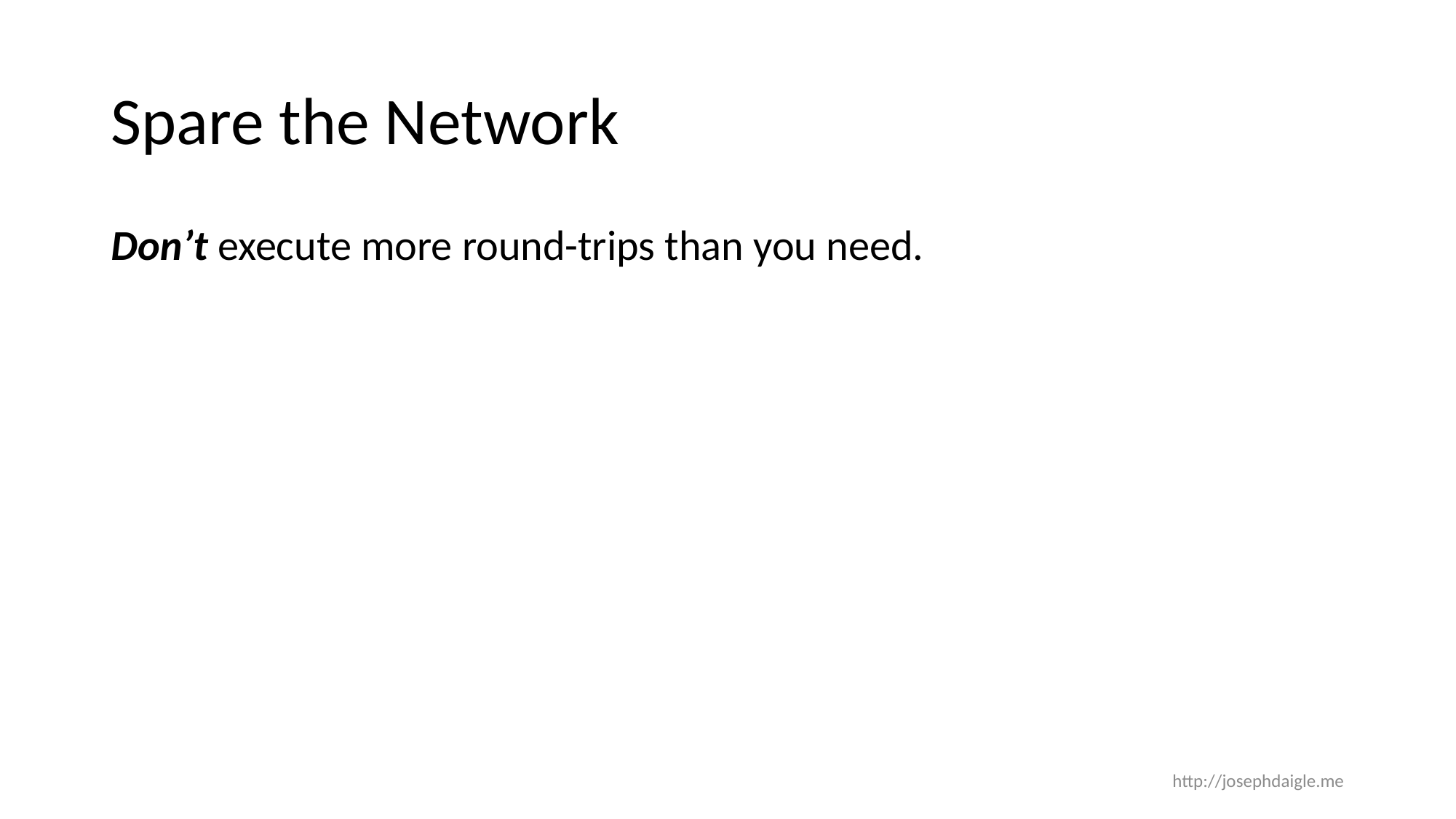

# Spare the Network
Don’t execute more round-trips than you need.
http://josephdaigle.me